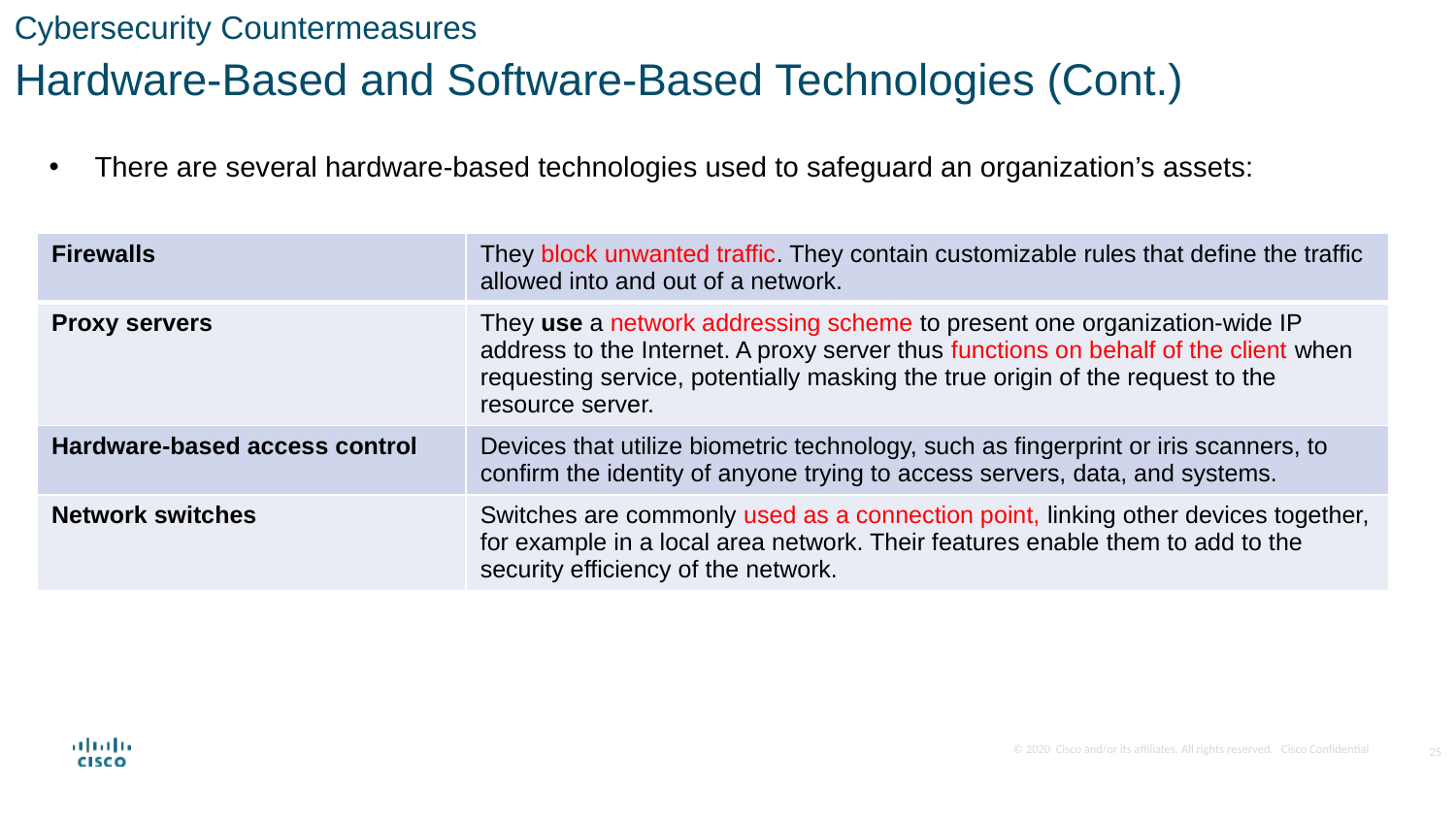

Cybersecurity Countermeasures
Hardware-Based and Software-Based Technologies (Cont.)
There are several hardware-based technologies used to safeguard an organization’s assets:

| Firewalls | They block unwanted traffic. They contain customizable rules that define the traffic allowed into and out of a network. |
| --- | --- |
| Proxy servers | They use a network addressing scheme to present one organization-wide IP address to the Internet. A proxy server thus functions on behalf of the client when requesting service, potentially masking the true origin of the request to the resource server. |
| Hardware-based access control | Devices that utilize biometric technology, such as fingerprint or iris scanners, to confirm the identity of anyone trying to access servers, data, and systems. |
| Network switches | Switches are commonly used as a connection point, linking other devices together, for example in a local area network. Their features enable them to add to the security efficiency of the network. |
25